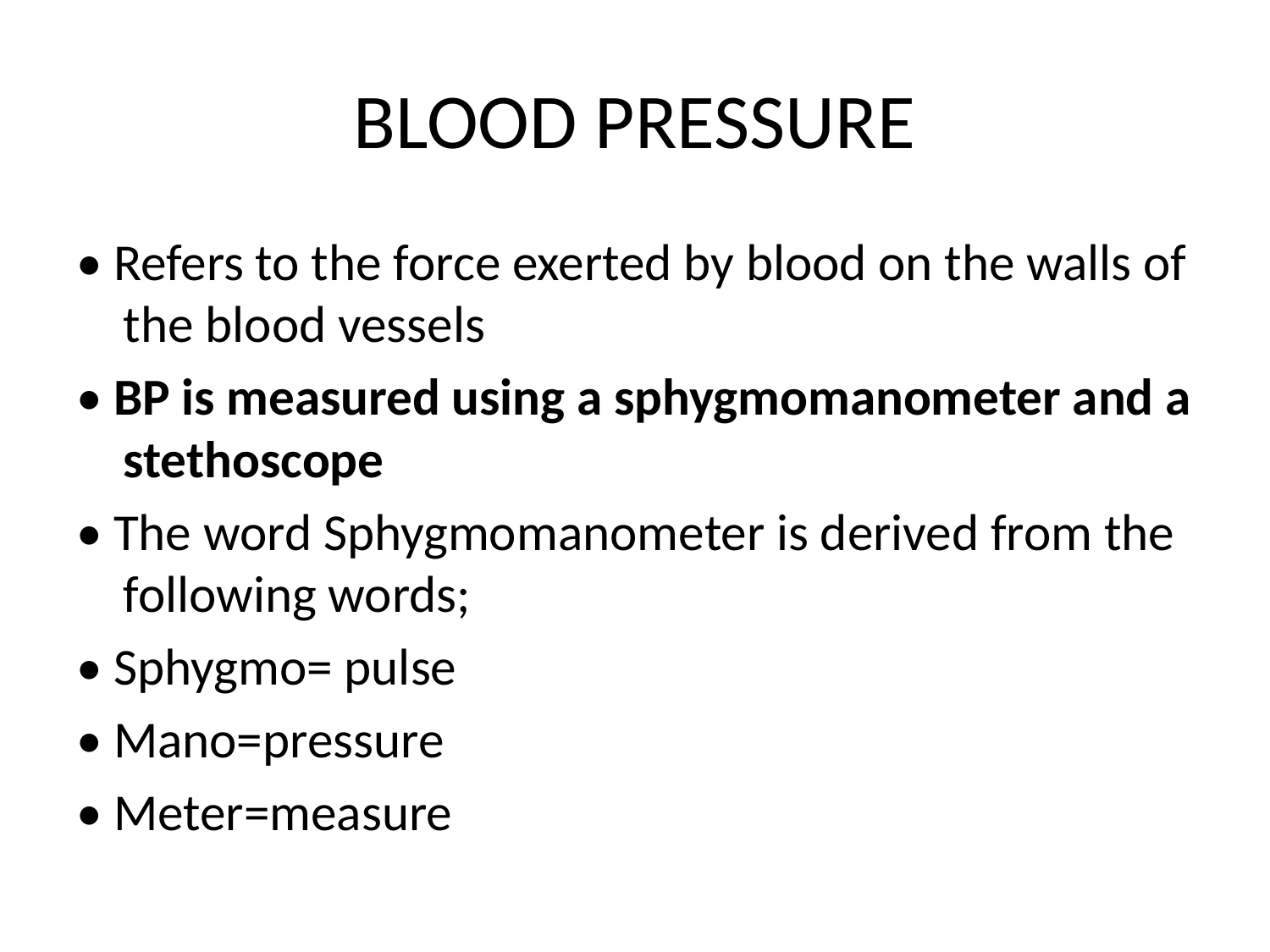

# BLOOD PRESSURE
• Refers to the force exerted by blood on the walls of the blood vessels
• BP is measured using a sphygmomanometer and a stethoscope
• The word Sphygmomanometer is derived from the following words;
• Sphygmo= pulse
• Mano=pressure
• Meter=measure